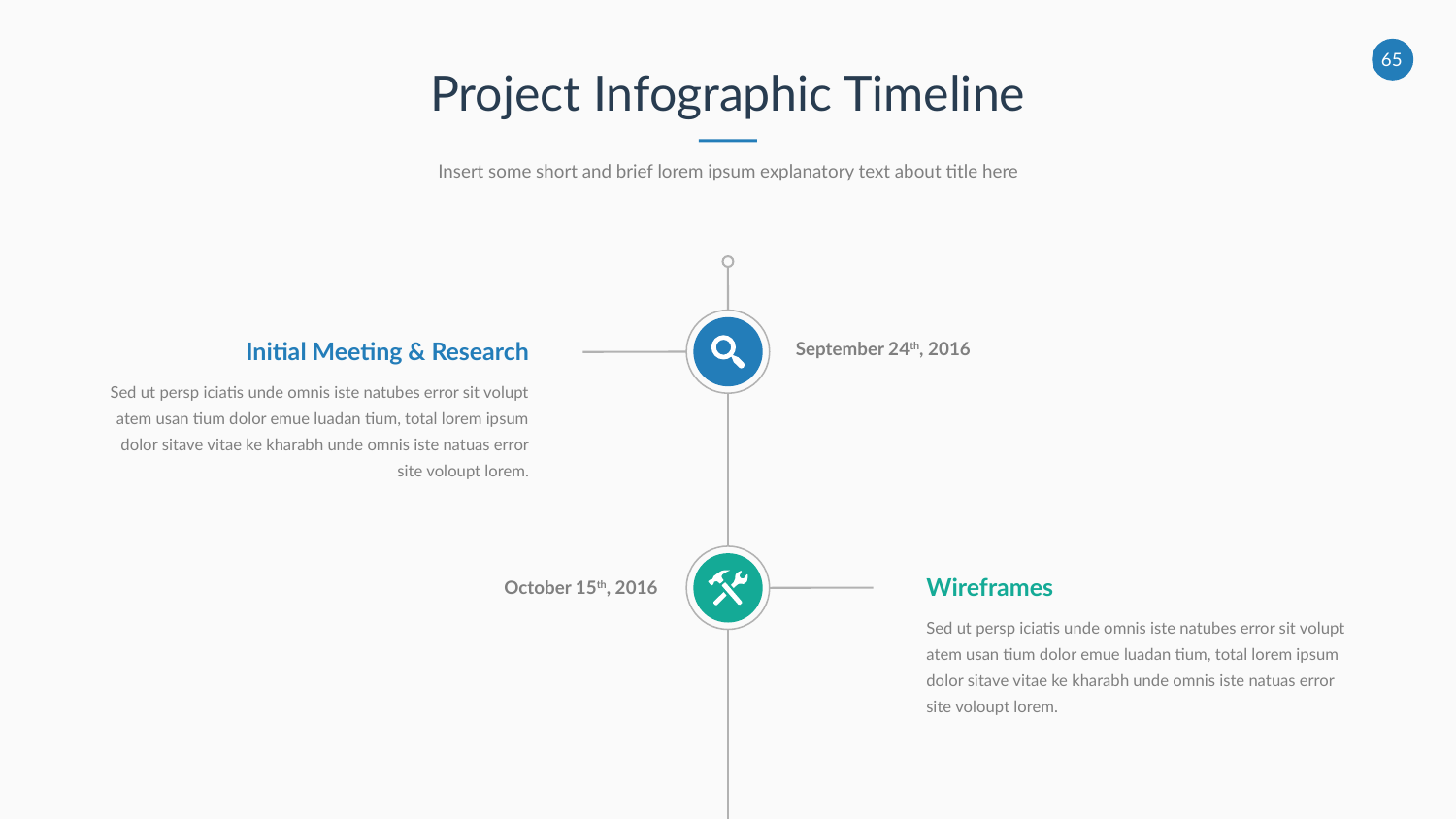

Project Infographic Timeline
Insert some short and brief lorem ipsum explanatory text about title here

Initial Meeting & Research
September 24th, 2016
Sed ut persp iciatis unde omnis iste natubes error sit volupt atem usan tium dolor emue luadan tium, total lorem ipsum dolor sitave vitae ke kharabh unde omnis iste natuas error site voloupt lorem.

Wireframes
October 15th, 2016
Sed ut persp iciatis unde omnis iste natubes error sit volupt atem usan tium dolor emue luadan tium, total lorem ipsum dolor sitave vitae ke kharabh unde omnis iste natuas error site voloupt lorem.